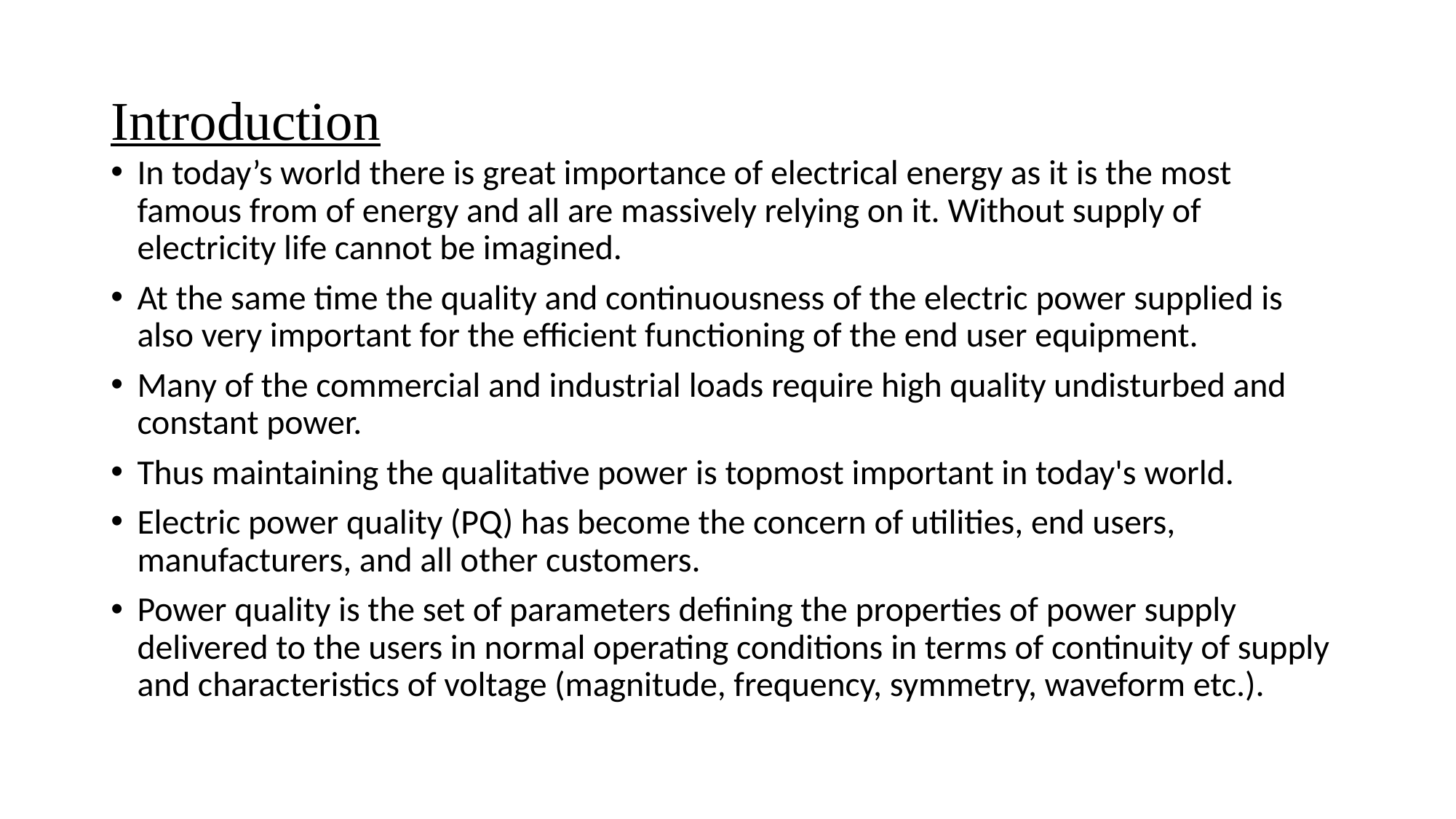

# Introduction
In today’s world there is great importance of electrical energy as it is the most famous from of energy and all are massively relying on it. Without supply of electricity life cannot be imagined.
At the same time the quality and continuousness of the electric power supplied is also very important for the efficient functioning of the end user equipment.
Many of the commercial and industrial loads require high quality undisturbed and constant power.
Thus maintaining the qualitative power is topmost important in today's world.
Electric power quality (PQ) has become the concern of utilities, end users, manufacturers, and all other customers.
Power quality is the set of parameters defining the properties of power supply delivered to the users in normal operating conditions in terms of continuity of supply and characteristics of voltage (magnitude, frequency, symmetry, waveform etc.).